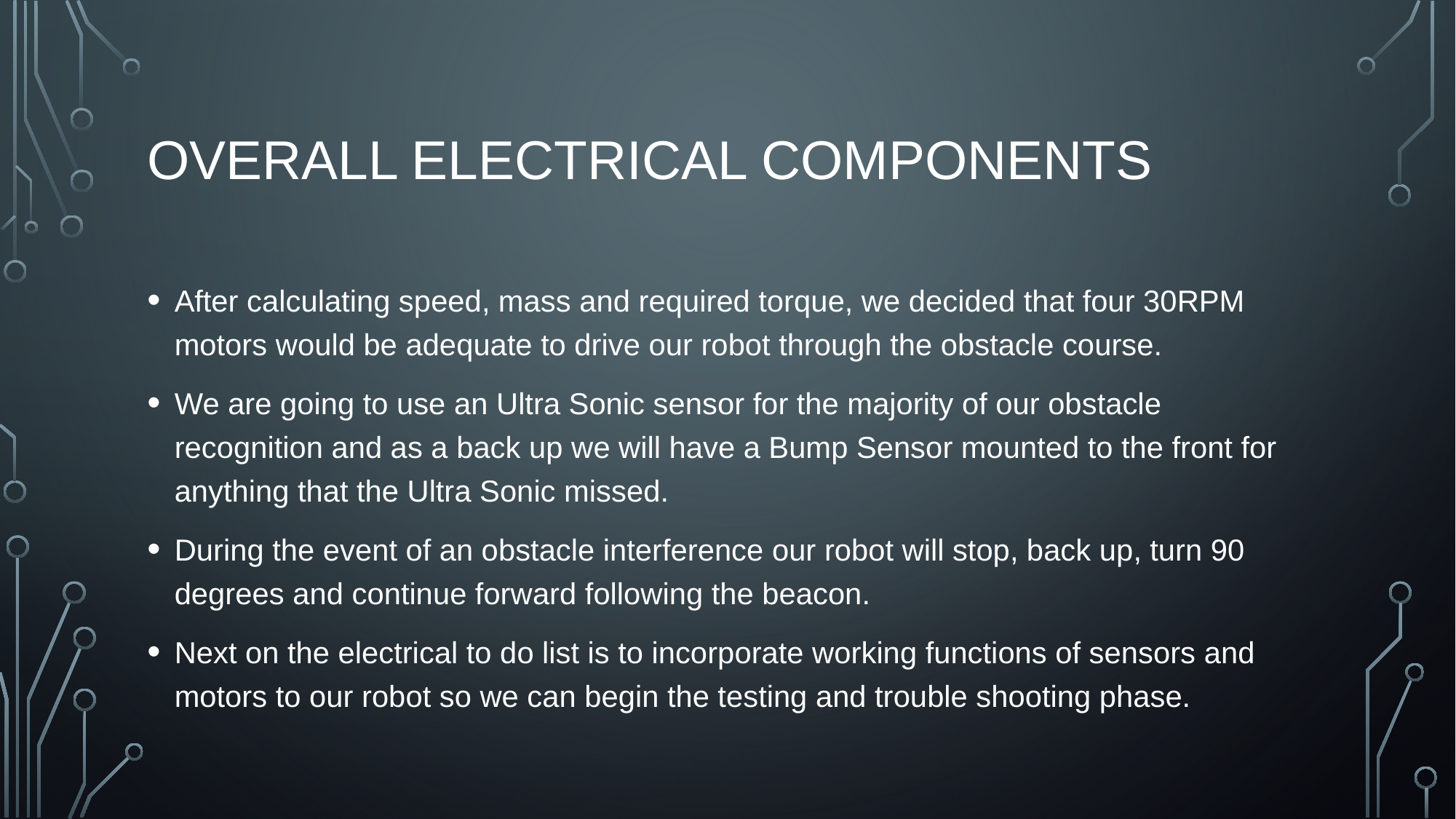

# Overall Electrical Components
After calculating speed, mass and required torque, we decided that four 30RPM motors would be adequate to drive our robot through the obstacle course.
We are going to use an Ultra Sonic sensor for the majority of our obstacle recognition and as a back up we will have a Bump Sensor mounted to the front for anything that the Ultra Sonic missed.
During the event of an obstacle interference our robot will stop, back up, turn 90 degrees and continue forward following the beacon.
Next on the electrical to do list is to incorporate working functions of sensors and motors to our robot so we can begin the testing and trouble shooting phase.